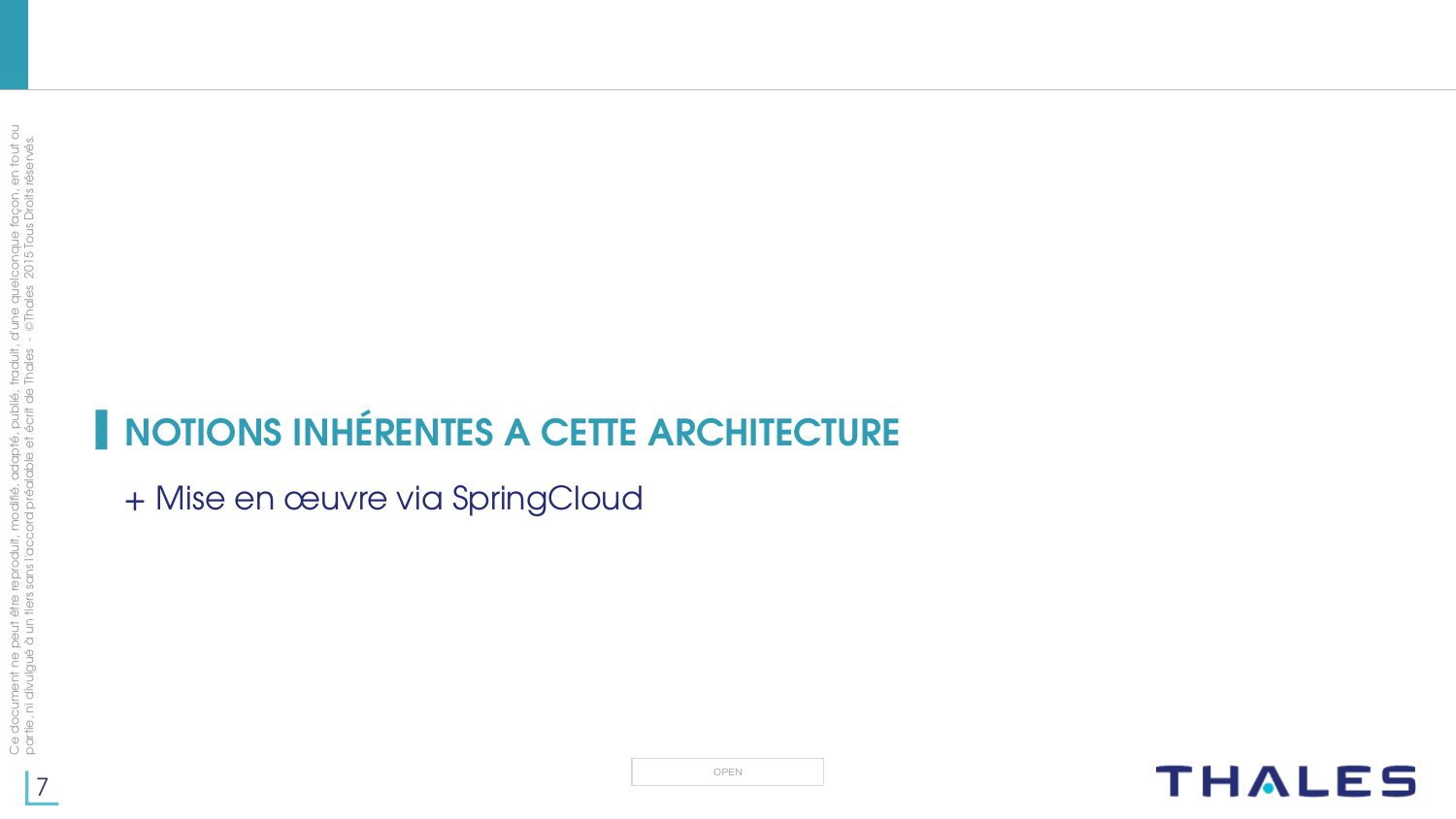

NOTIONS INHÉRENTES A CETTE ARCHITECTURE
+ Mise en œuvre via SpringCloud